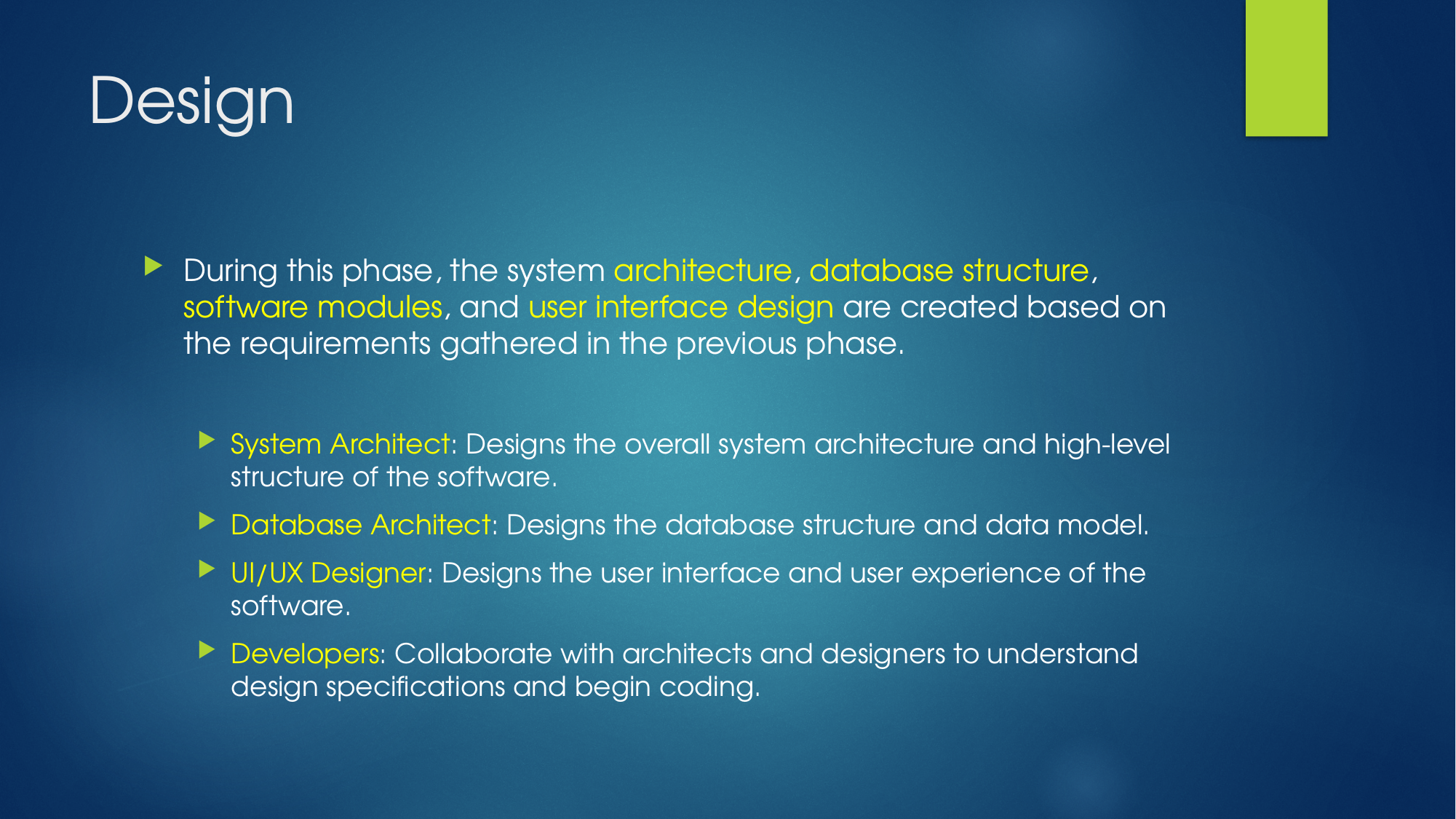

# Design
During this phase, the system architecture, database structure, software modules, and user interface design are created based on the requirements gathered in the previous phase.

System Architect: Designs the overall system architecture and high-level structure of the software.
Database Architect: Designs the database structure and data model.
UI/UX Designer: Designs the user interface and user experience of the software.
Developers: Collaborate with architects and designers to understand design specifications and begin coding.